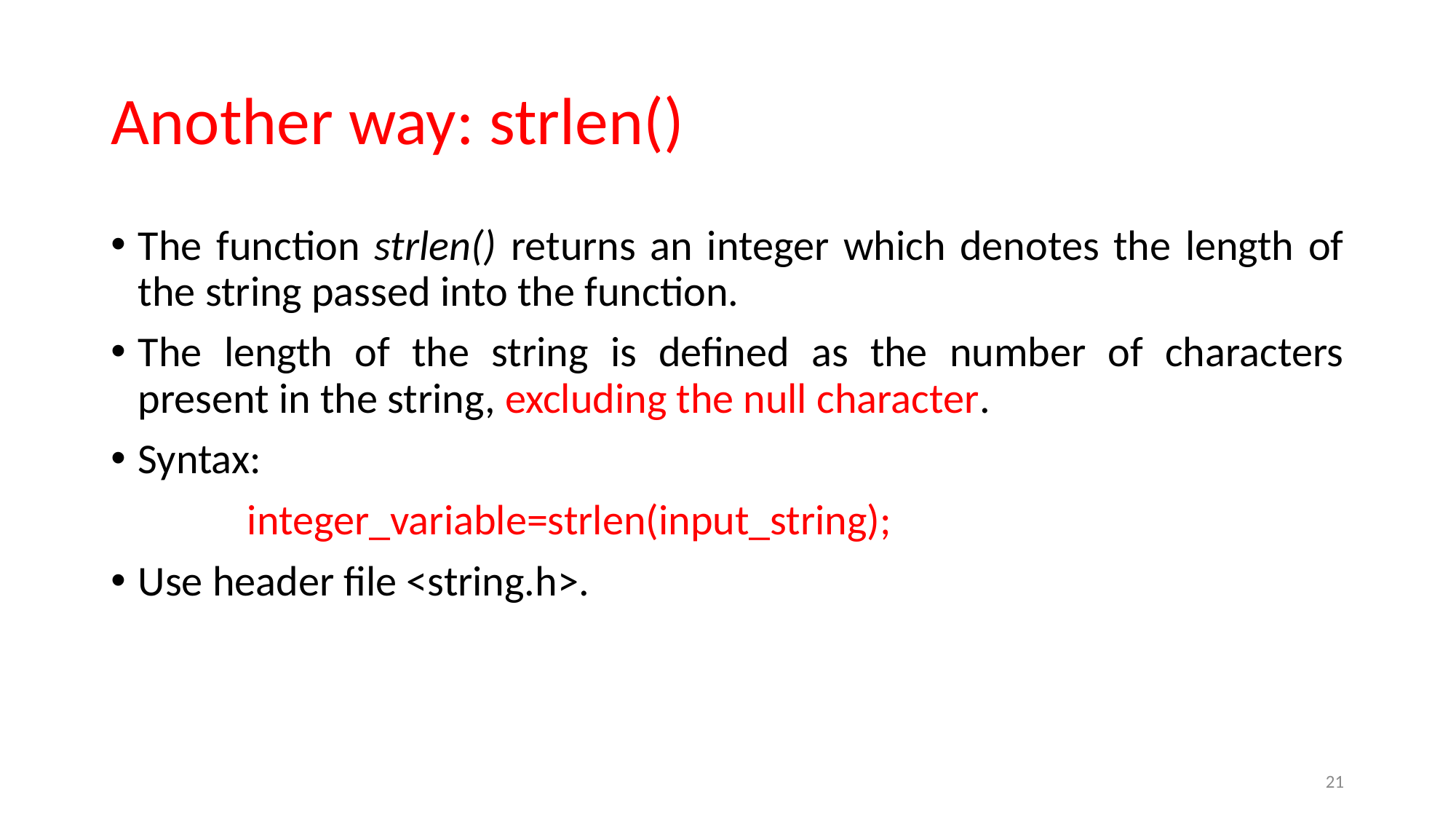

# Another way: strlen()
The function strlen() returns an integer which denotes the length of the string passed into the function.
The length of the string is defined as the number of characters present in the string, excluding the null character.
Syntax:
		integer_variable=strlen(input_string);
Use header file <string.h>.
21